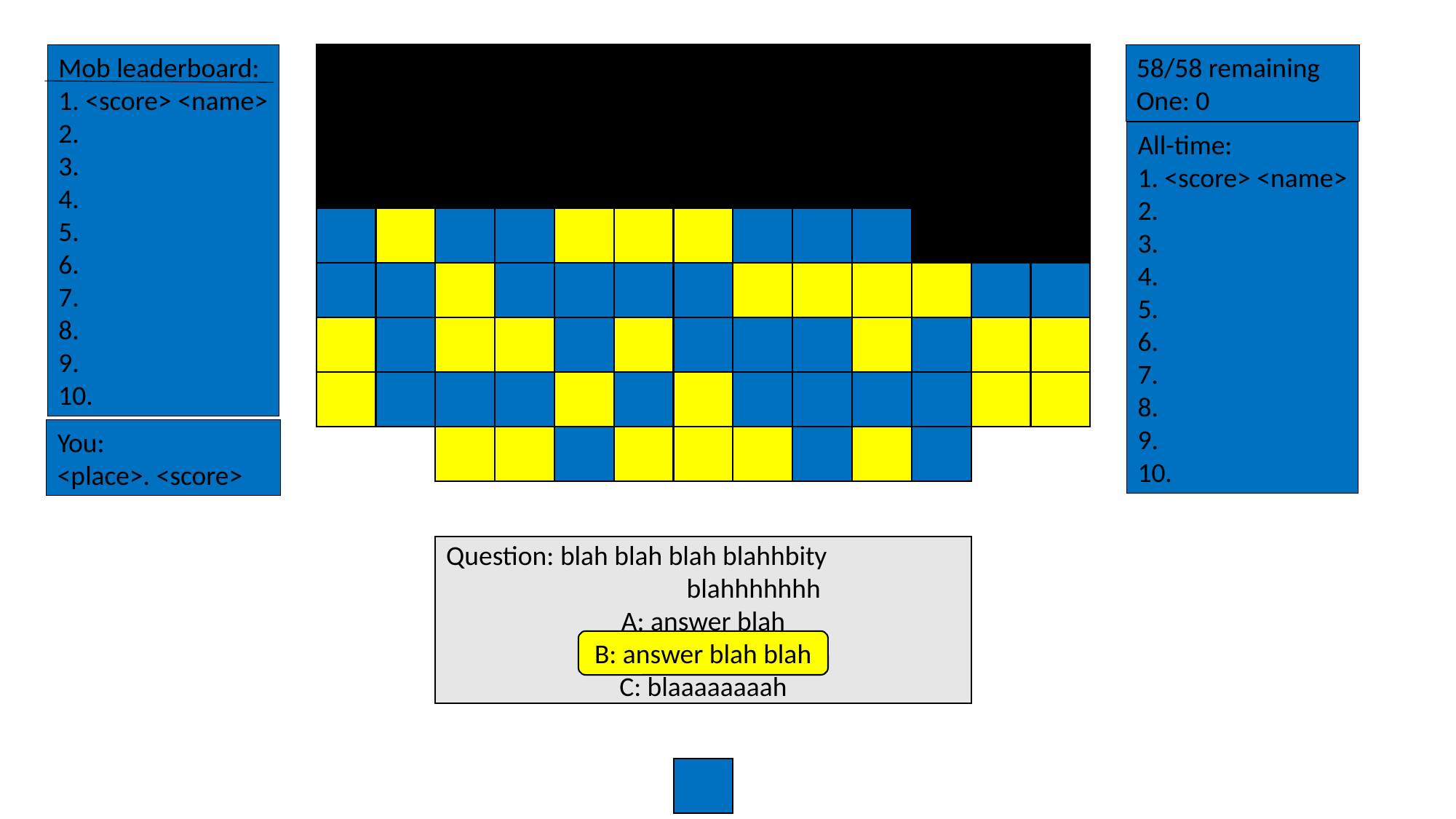

Mob leaderboard:
1. <score> <name>
2.
3.
4.
5.
6.
7.
8.
9.
10.

58/58 remaining
One: 0

All-time:
1. <score> <name>
2.
3.
4.
5.
6.
7.
8.
9.
10.

You:
<place>. <score>

Question: blah blah blah blahhbity                                                             blahhhhhhh
A: answer blah
B: answer blah blah
C: blaaaaaaaah
B: answer blah blah